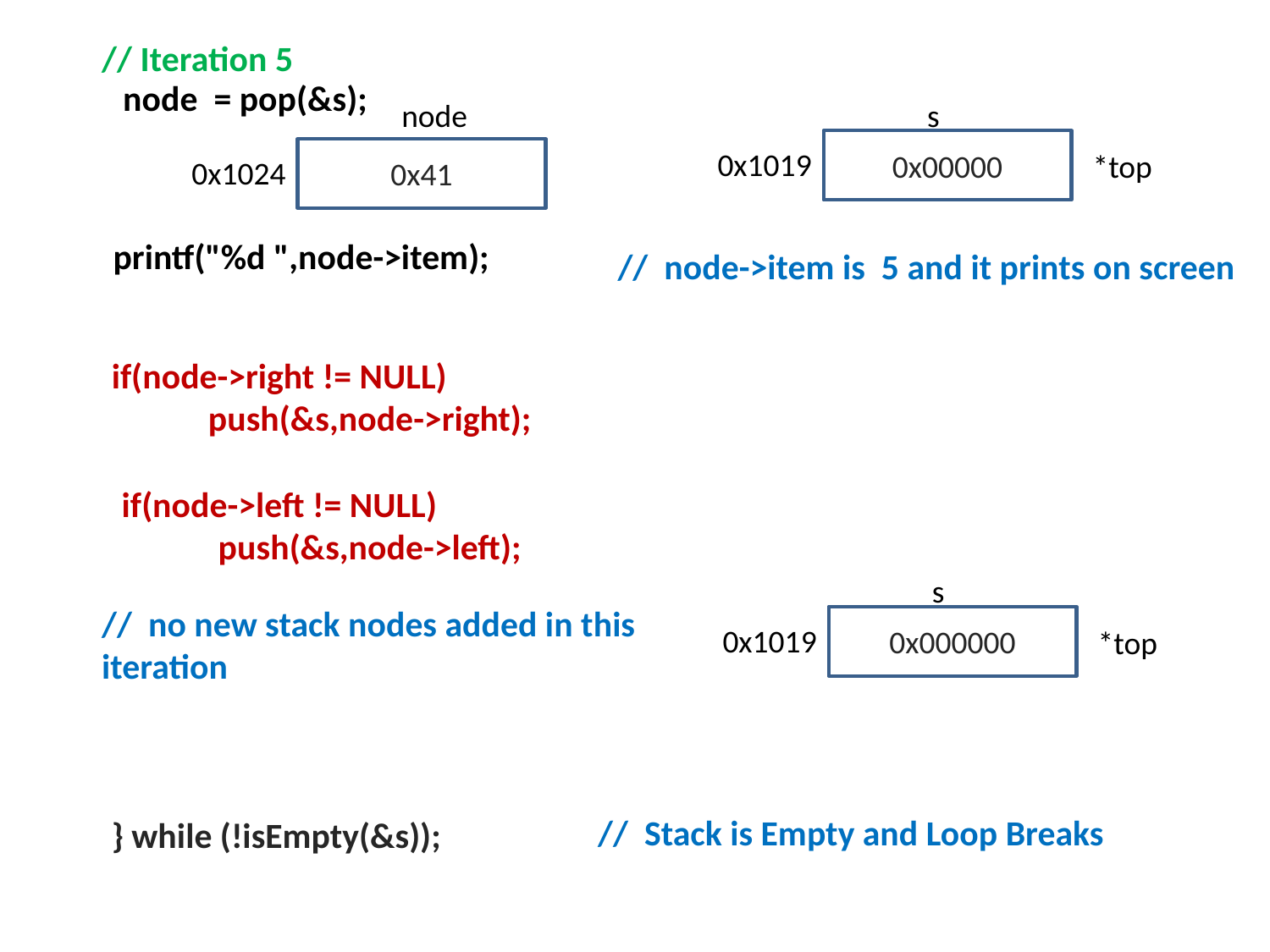

// Iteration 5

node  = pop(&s);

node
s
0x00000
0x41
0x1019
*top
0x1024
printf("%d ",node->item);

//  node->item is  5 and it prints on screen

if(node->right != NULL)
            push(&s,node->right);

if(node->left != NULL)
            push(&s,node->left);

s
//  no new stack nodes added in this iteration

0x000000
0x1019
*top
//  Stack is Empty and Loop Breaks

} while (!isEmpty(&s));